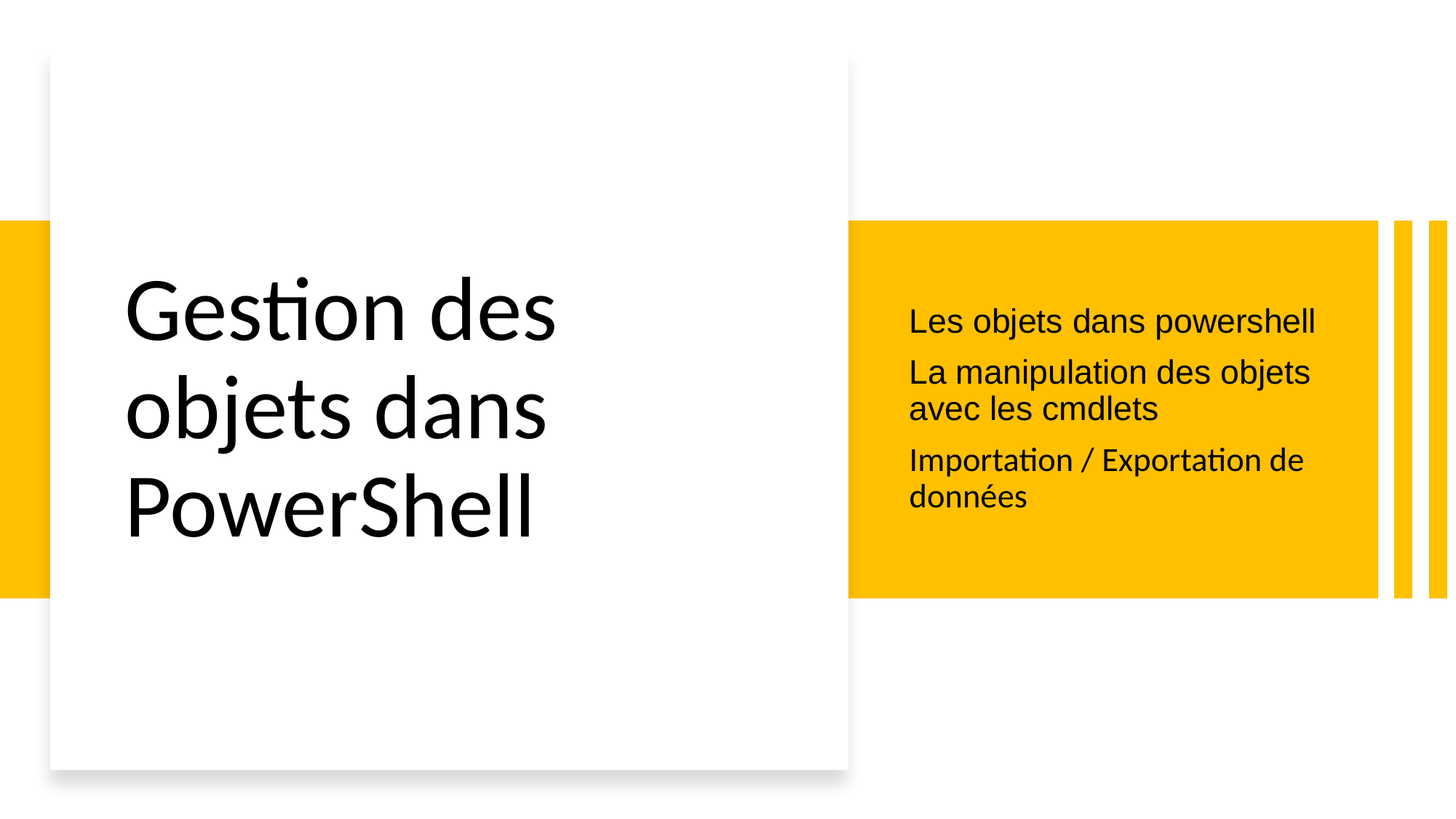

# Gestion des objets dans PowerShell

Les objets dans powershell
La manipulation des objets avec les cmdlets
Importation / Exportation de données